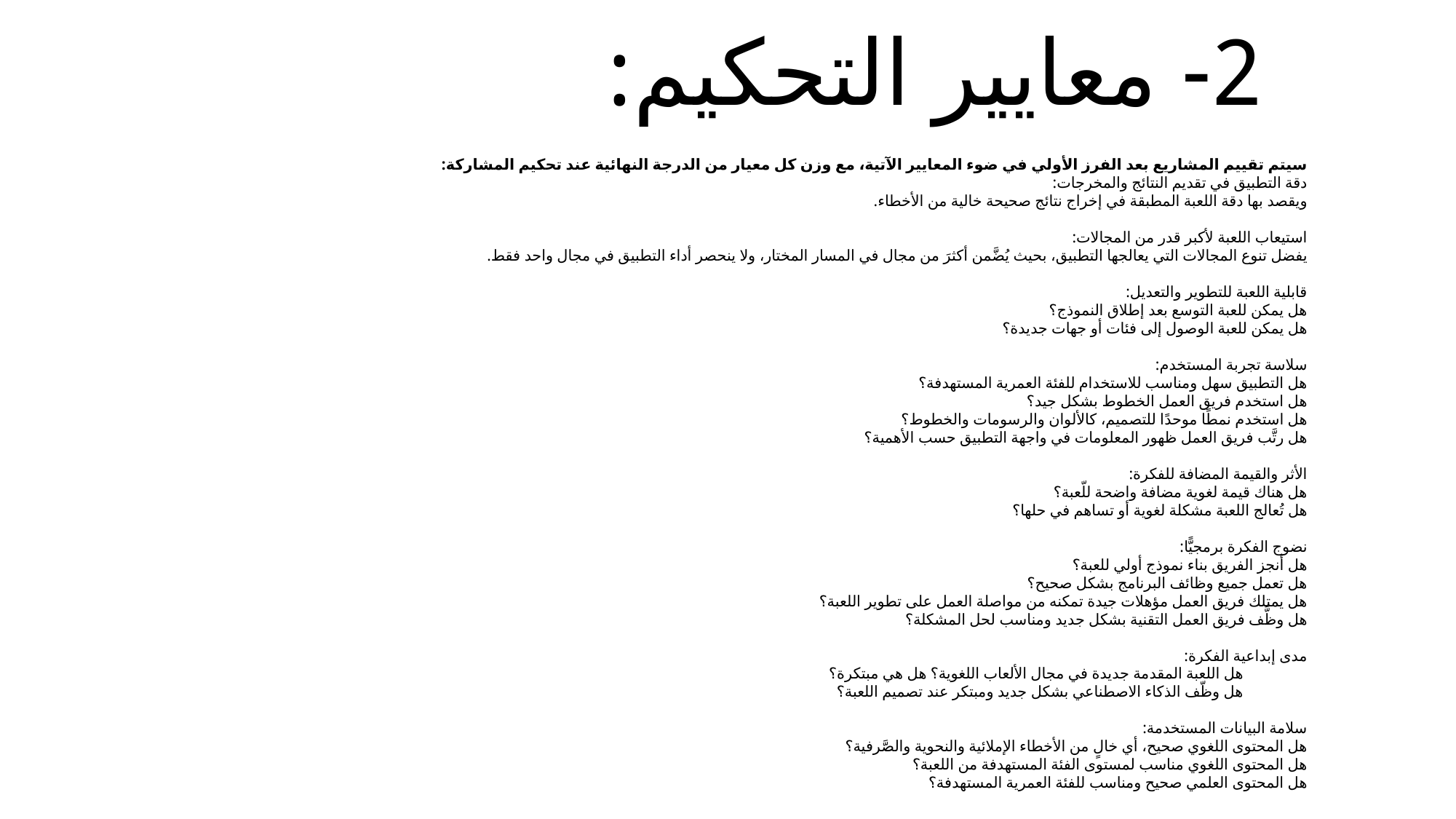

# 2- معايير التحكيم:
سيتم تقييم المشاريع بعد الفرز الأولي في ضوء المعايير الآتية، مع وزن كل معيار من الدرجة النهائية عند تحكيم المشاركة:
دقة التطبيق في تقديم النتائج والمخرجات:
ويقصد بها دقة اللعبة المطبقة في إخراج نتائج صحيحة خالية من الأخطاء.

استيعاب اللعبة لأكبر قدر من المجالات:
يفضل تنوع المجالات التي يعالجها التطبيق، بحيث يُضَّمن أكثرَ من مجال في المسار المختار، ولا ينحصر أداء التطبيق في مجال واحد فقط.

قابلية اللعبة للتطوير والتعديل:
هل يمكن للعبة التوسع بعد إطلاق النموذج؟
هل يمكن للعبة الوصول إلى فئات أو جهات جديدة؟

سلاسة تجربة المستخدم:
هل التطبيق سهل ومناسب للاستخدام للفئة العمرية المستهدفة؟
هل استخدم فريق العمل الخطوط بشكل جيد؟
هل استخدم نمطًا موحدًا للتصميم، كالألوان والرسومات والخطوط؟
هل رتَّب فريق العمل ظهور المعلومات في واجهة التطبيق حسب الأهمية؟

الأثر والقيمة المضافة للفكرة:
هل هناك قيمة لغوية مضافة واضحة للّعبة؟
هل تُعالج اللعبة مشكلة لغوية أو تساهم في حلها؟

نضوج الفكرة برمجيًّا:
هل أنجز الفريق بناء نموذج أولي للعبة؟
هل تعمل جميع وظائف البرنامج بشكل صحيح؟
هل يمتلك فريق العمل مؤهلات جيدة تمكنه من مواصلة العمل على تطوير اللعبة؟
هل وظَّف فريق العمل التقنية بشكل جديد ومناسب لحل المشكلة؟

مدى إبداعية الفكرة:
                هل اللعبة المقدمة جديدة في مجال الألعاب اللغوية؟ هل هي مبتكرة؟
                هل وظّف الذكاء الاصطناعي بشكل جديد ومبتكر عند تصميم اللعبة؟­­­­­­

سلامة البيانات المستخدمة:
هل المحتوى اللغوي صحيح، أي خالٍ من الأخطاء الإملائية والنحوية والصَّرفية؟
هل المحتوى اللغوي مناسب لمستوى الفئة المستهدفة من اللعبة؟
هل المحتوى العلمي صحيح ومناسب للفئة العمرية المستهدفة؟